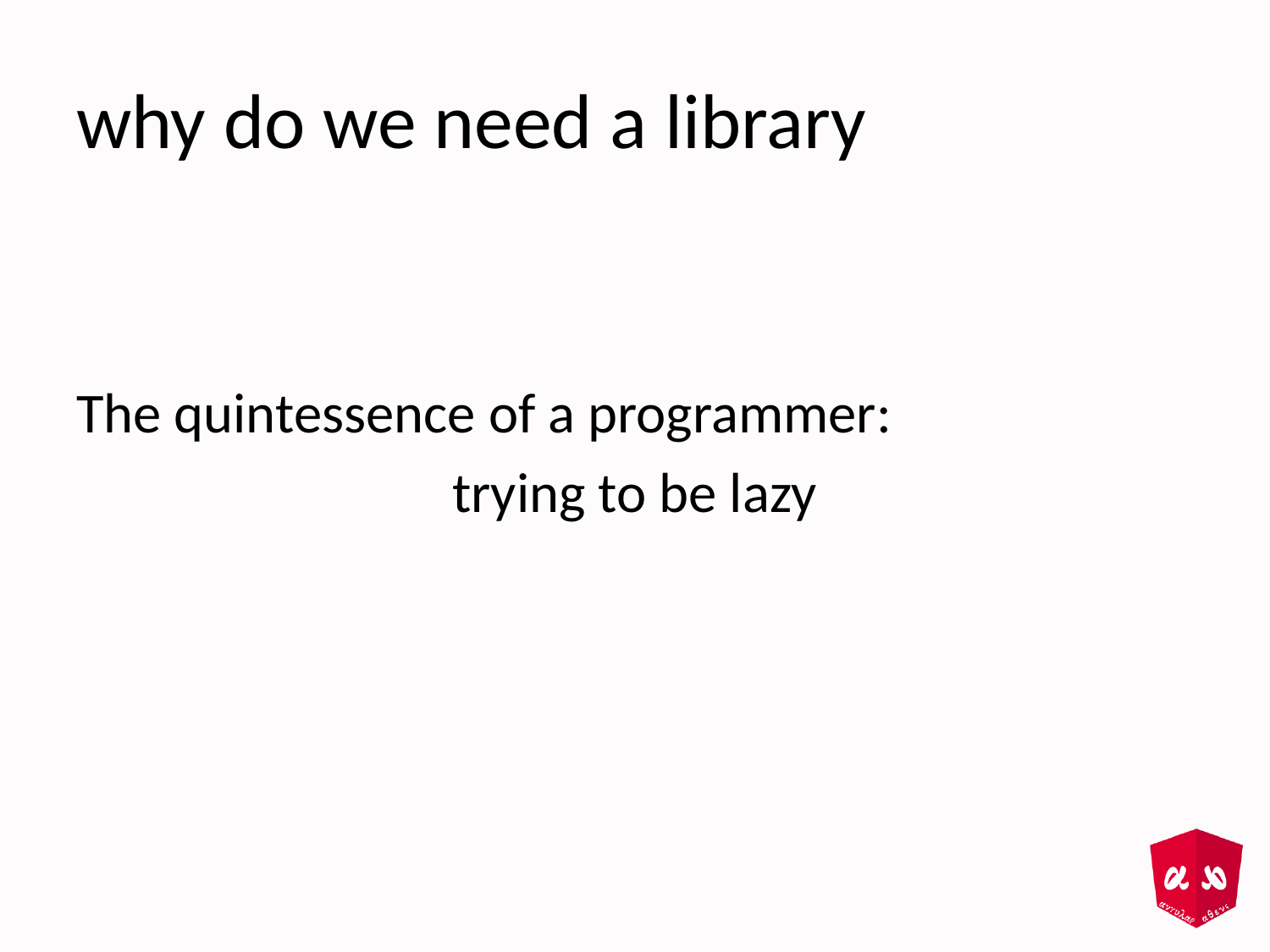

# why do we need a library
The quintessence of a programmer:
trying to be lazy